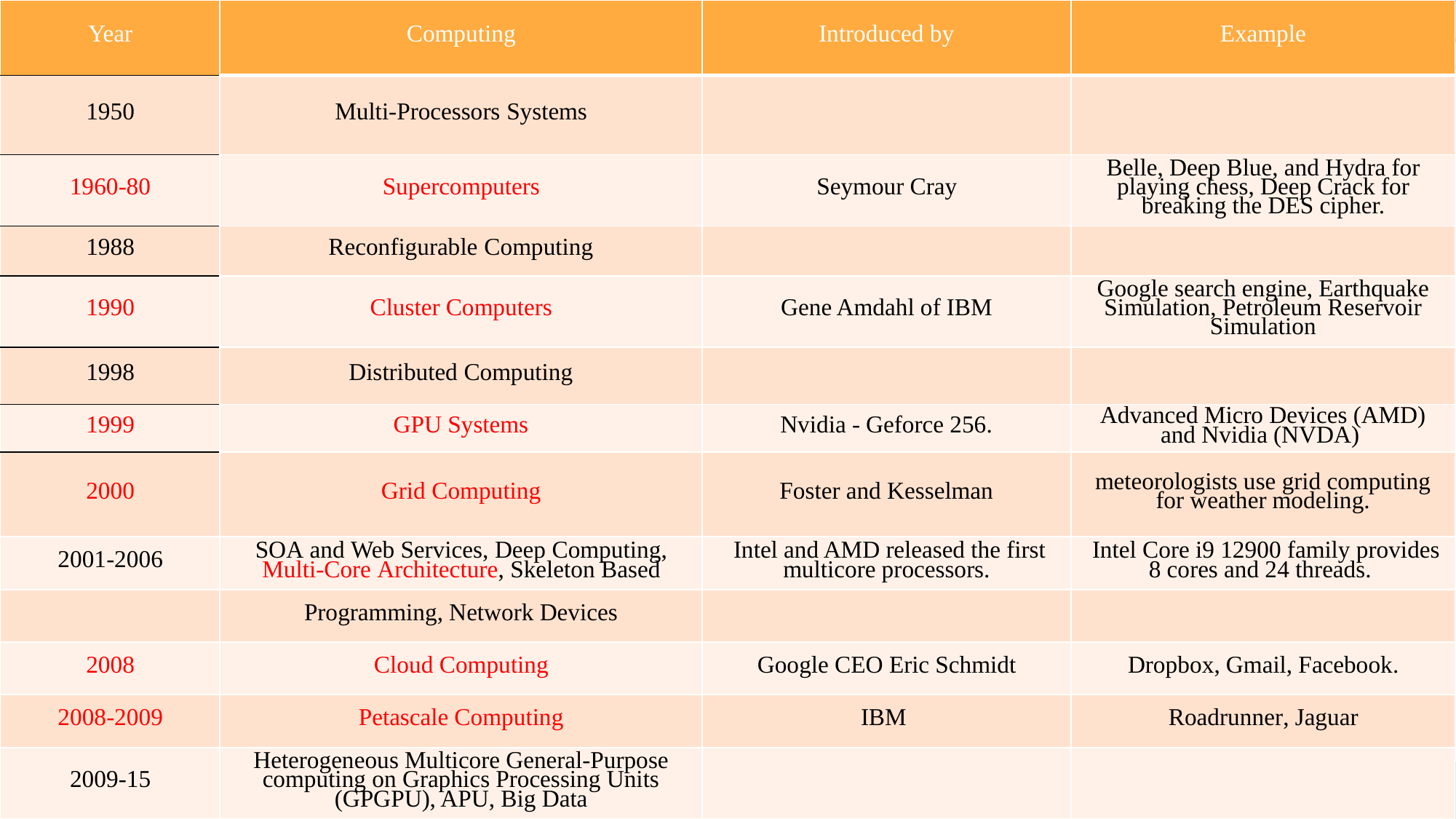

| Year | Computing | Introduced by | Example |
| --- | --- | --- | --- |
| 1950 | Multi-Processors Systems |  |  |
| 1960-80 | Supercomputers | Seymour Cray | Belle, Deep Blue, and Hydra for playing chess, Deep Crack for breaking the DES cipher. |
| 1988 | Reconfigurable Computing |  |  |
| 1990 | Cluster Computers | Gene Amdahl of IBM | Google search engine, Earthquake Simulation, Petroleum Reservoir Simulation |
| 1998 | Distributed Computing |  |  |
| 1999 | GPU Systems | Nvidia - Geforce 256. | Advanced Micro Devices (AMD) and Nvidia (NVDA) |
| 2000 | Grid Computing | Foster and Kesselman | meteorologists use grid computing for weather modeling. |
| 2001-2006 | SOA and Web Services, Deep Computing, Multi-Core Architecture, Skeleton Based | Intel and AMD released the first multicore processors. | Intel Core i9 12900 family provides 8 cores and 24 threads. |
|  | Programming, Network Devices |  |  |
| 2008 | Cloud Computing | Google CEO Eric Schmidt | Dropbox, Gmail, Facebook. |
| 2008-2009 | Petascale Computing | IBM | Roadrunner, Jaguar |
| 2009-15 | Heterogeneous Multicore General-Purpose computing on Graphics Processing Units (GPGPU), APU, Big Data |  |  |
# High Performance Computing
The evolution of various computing or systems is as follows.